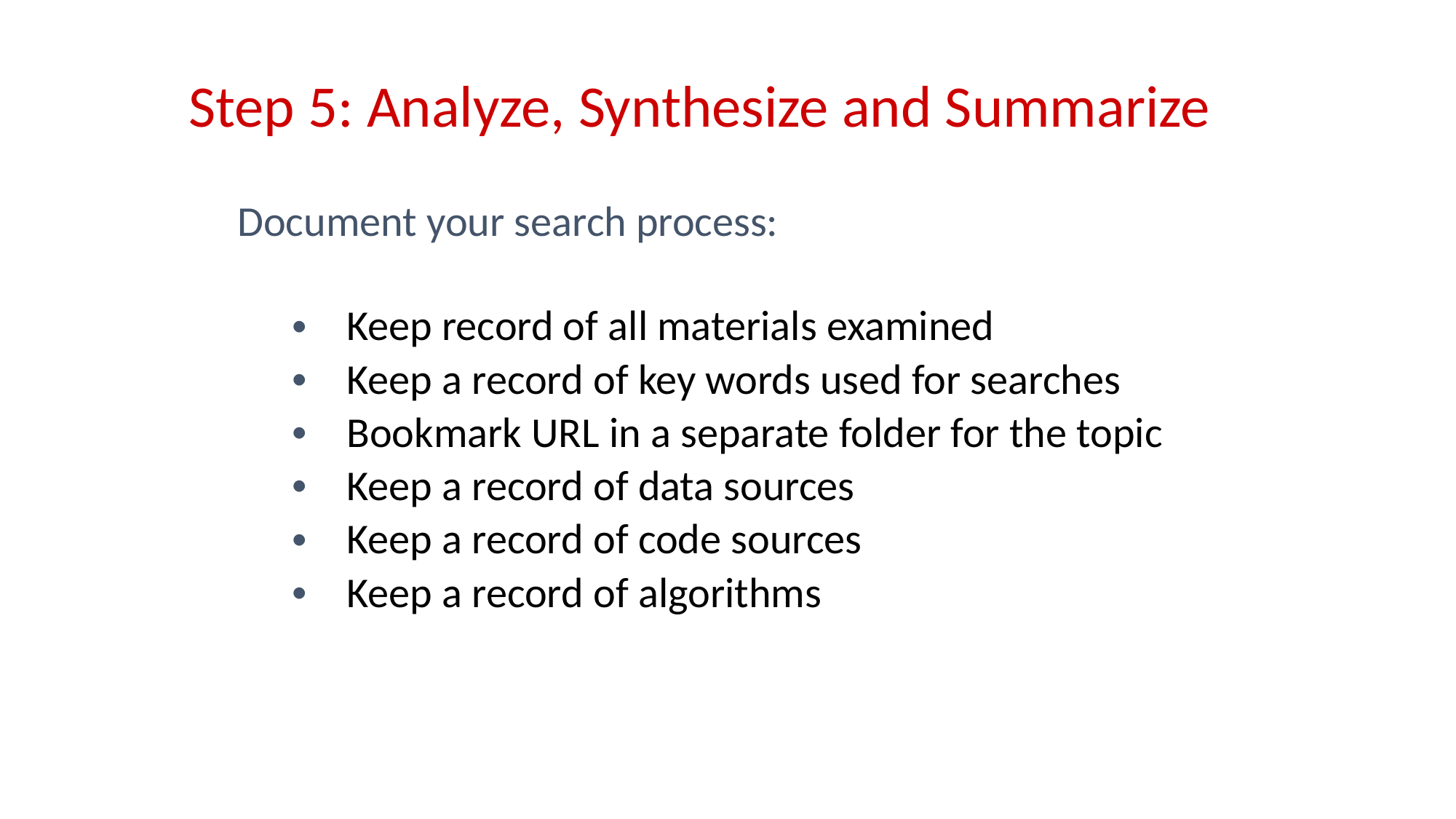

# Step 5: Analyze, Synthesize and Summarize
Document your search process:
Keep record of all materials examined
Keep a record of key words used for searches
Bookmark URL in a separate folder for the topic
Keep a record of data sources
Keep a record of code sources
Keep a record of algorithms